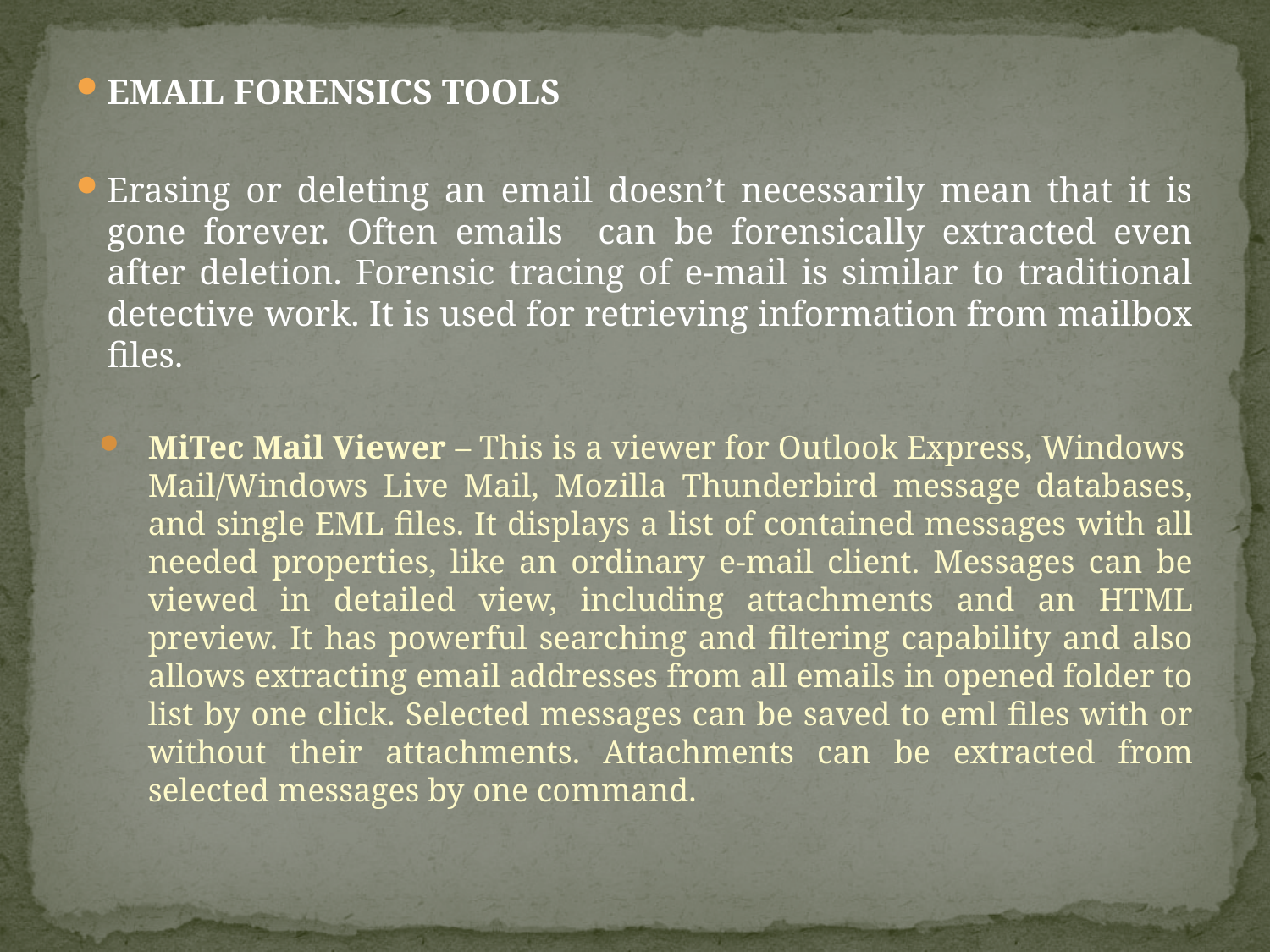

EMAIL FORENSICS TOOLS

Erasing or deleting an email doesn’t necessarily mean that it is gone forever. Often emails  can be forensically extracted even after deletion. Forensic tracing of e-mail is similar to traditional detective work. It is used for retrieving information from mailbox files.

MiTec Mail Viewer – This is a viewer for Outlook Express, Windows  Mail/Windows Live Mail, Mozilla Thunderbird message databases, and single EML files. It displays a list of contained messages with all needed properties, like an ordinary e-mail client. Messages can be viewed in detailed view, including attachments and an HTML preview. It has powerful searching and filtering capability and also allows extracting email addresses from all emails in opened folder to list by one click. Selected messages can be saved to eml files with or without their attachments. Attachments can be extracted from selected messages by one command.